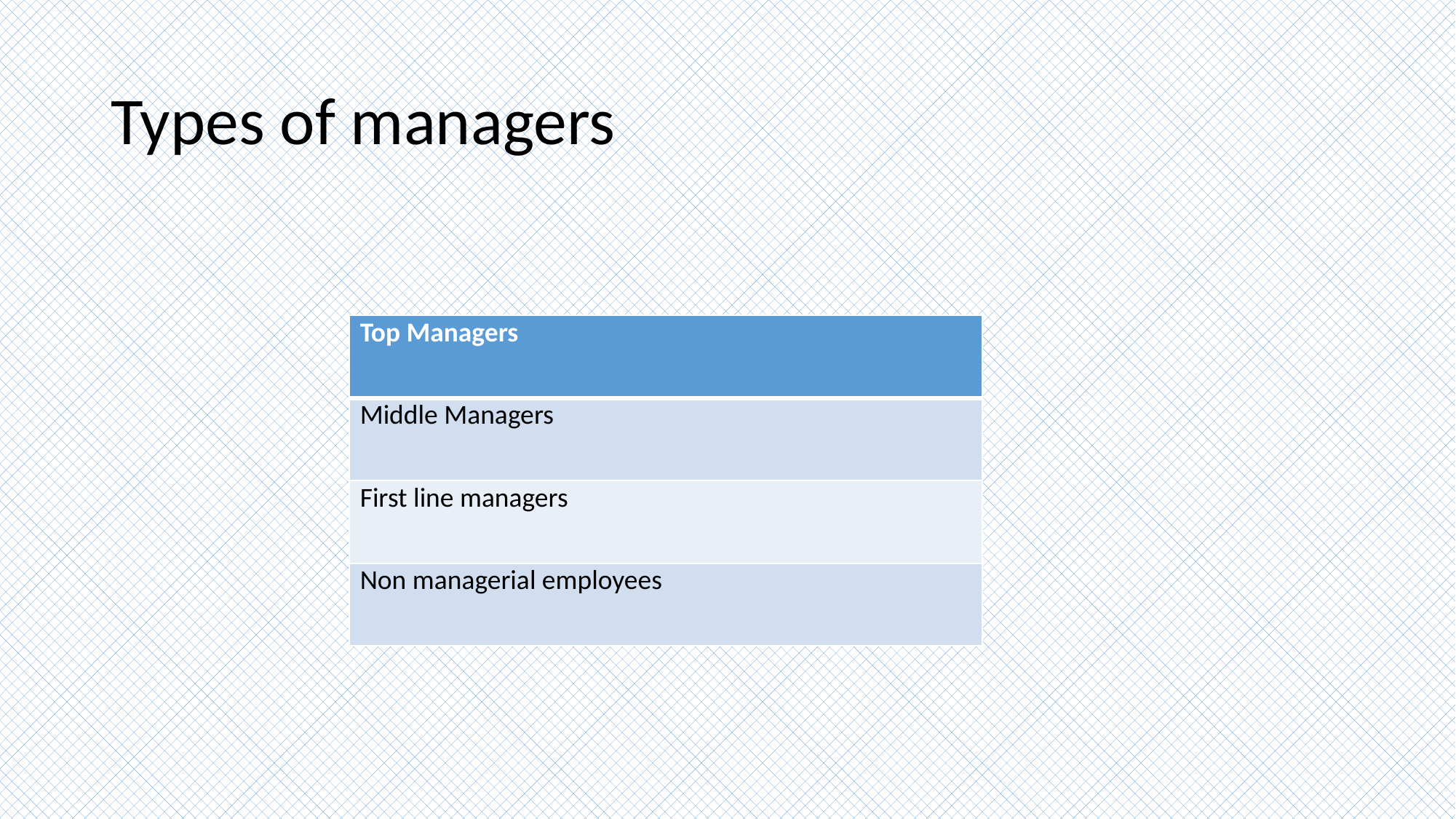

# Types of managers
| Top Managers |
| --- |
| Middle Managers |
| First line managers |
| Non managerial employees |